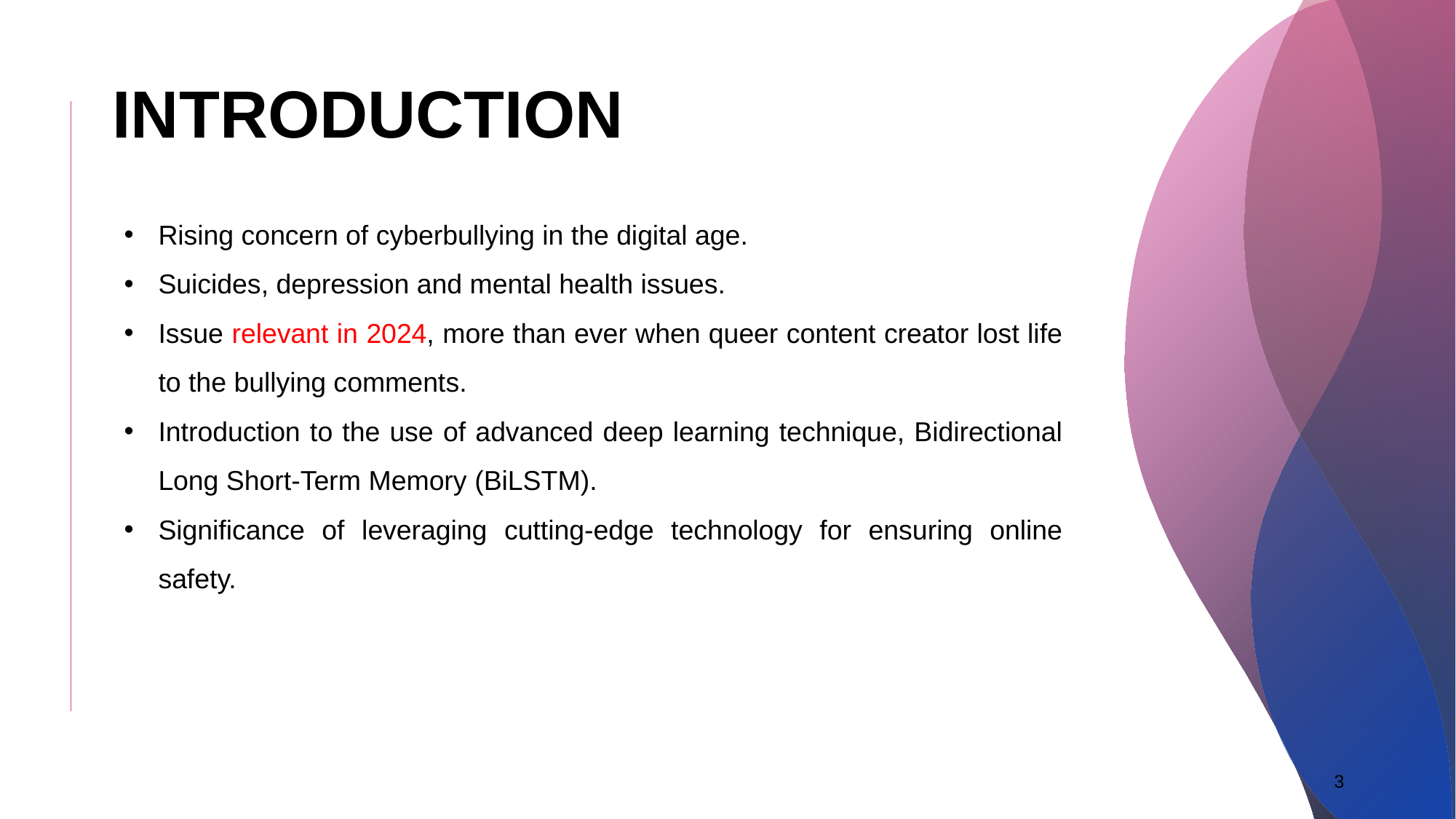

# INTRODUCTION
Rising concern of cyberbullying in the digital age.
Suicides, depression and mental health issues.
Issue relevant in 2024, more than ever when queer content creator lost life to the bullying comments.
Introduction to the use of advanced deep learning technique, Bidirectional Long Short-Term Memory (BiLSTM).
Significance of leveraging cutting-edge technology for ensuring online safety.

3